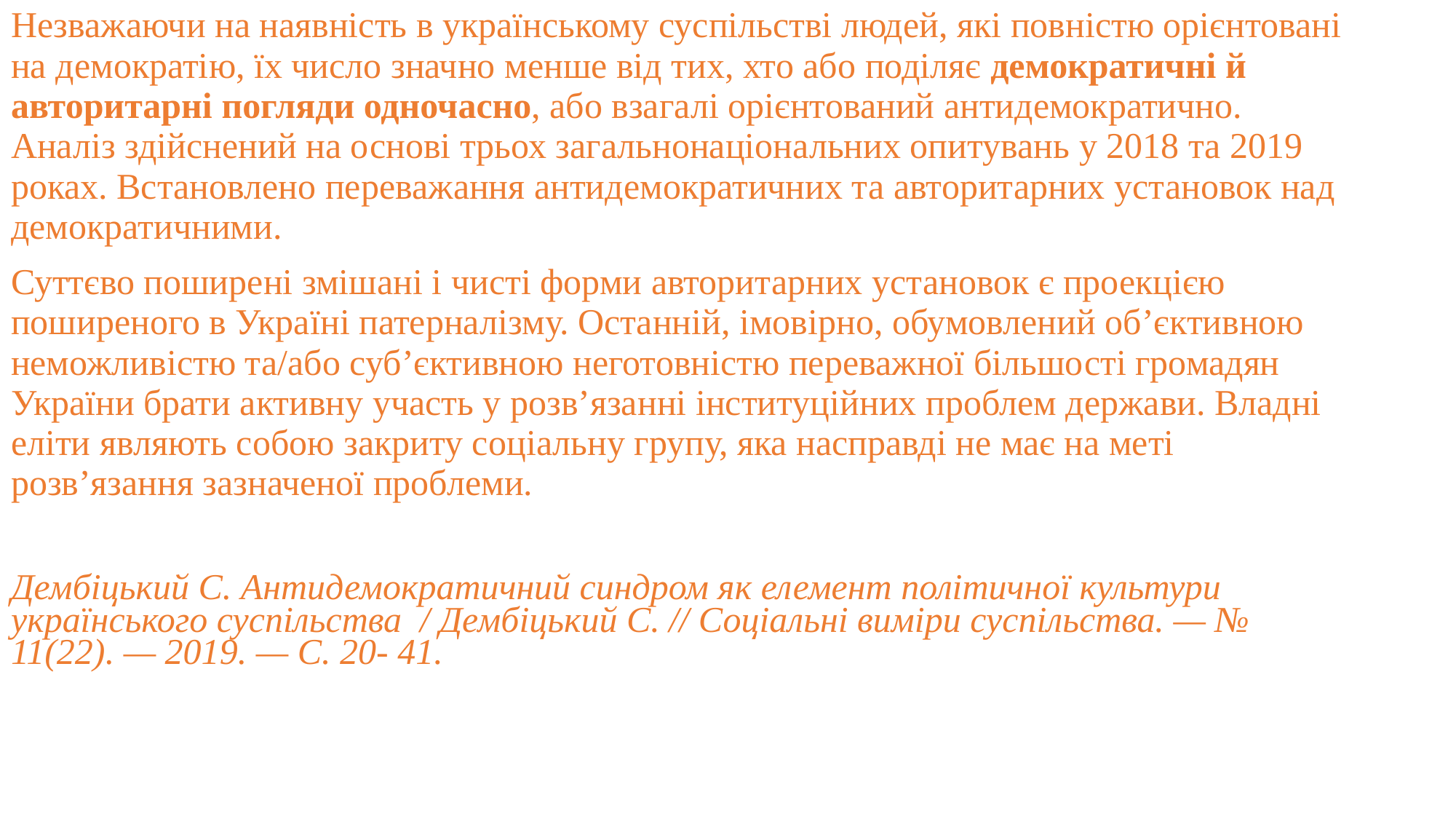

Незважаючи на наявність в українському суспільстві людей, які повністю орієнтовані на демократію, їх число значно менше від тих, хто або поділяє демократичні й авторитарні погляди одночасно, або взагалі орієнтований антидемократично. Аналіз здійснений на основі трьох загальнонаціональних опитувань у 2018 та 2019 роках. Встановлено переважання антидемократичних та авторитарних установок над демократичними.
Суттєво поширені змішані і чисті форми авторитарних установок є проекцією поширеного в Україні патерналізму. Останній, імовірно, обумовлений об’єктивною неможливістю та/або суб’єктивною неготовністю переважної більшості громадян України брати активну участь у розв’язанні інституційних проблем держави. Владні еліти являють собою закриту соціальну групу, яка насправді не має на меті розв’язання зазначеної проблеми.

Дембіцький С. Антидемократичний синдром як елемент політичної культури українського суспільства  / Дембіцький С. // Соціальні виміри суспільства. — № 11(22). — 2019. — С. 20- 41.